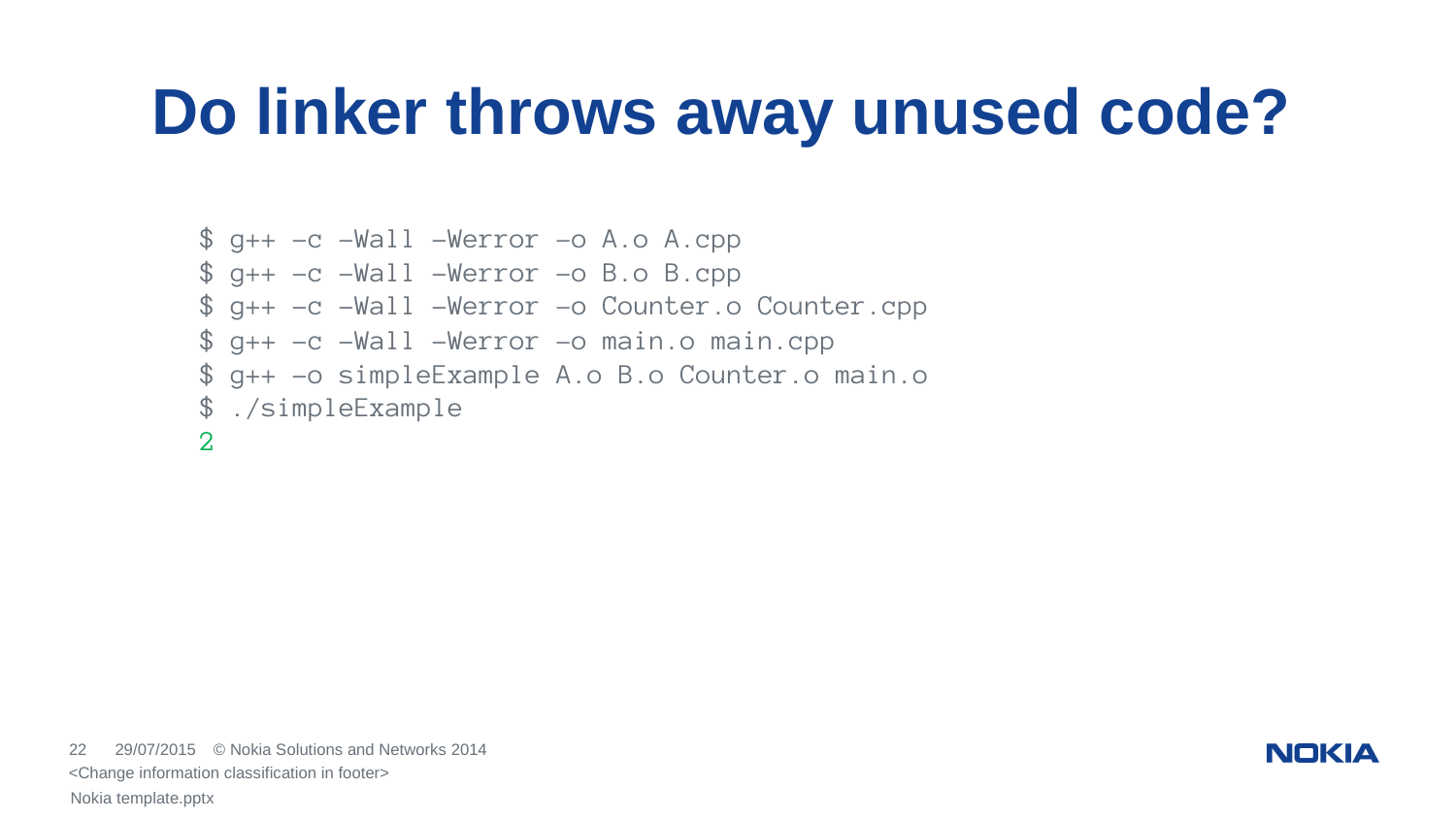

# Do linker throws away unused code?

$ g++ -c -Wall -Werror –o A.o A.cpp
$ g++ -c -Wall -Werror -o B.o B.cpp
$ g++ -c -Wall -Werror –o Counter.o Counter.cpp
$ g++ -c -Wall -Werror –o main.o main.cpp
$ g++ -o simpleExample A.o B.o Counter.o main.o
$ ./simpleExample
2
<Change information classification in footer>